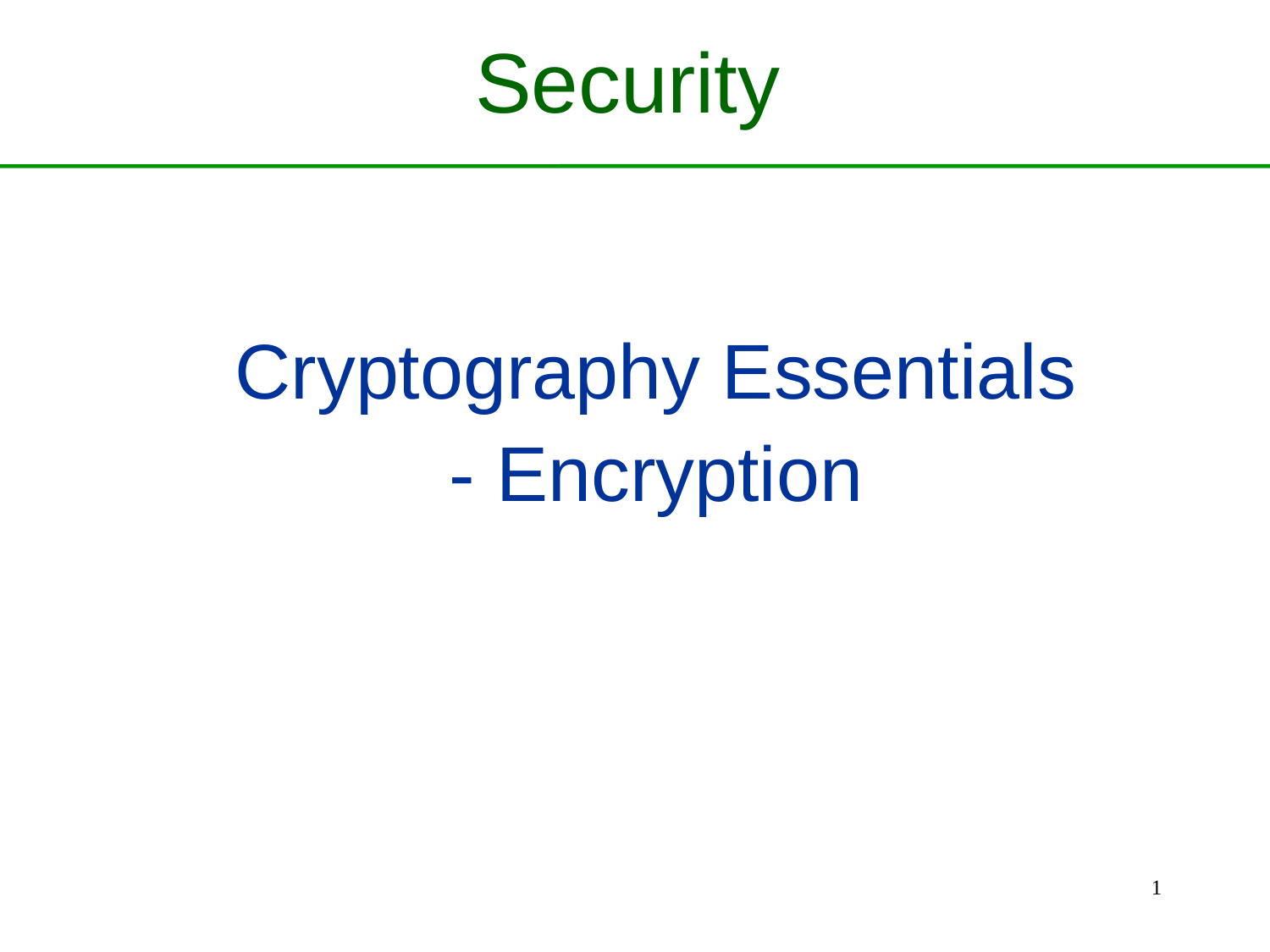

# Security
Cryptography Essentials
- Encryption
1